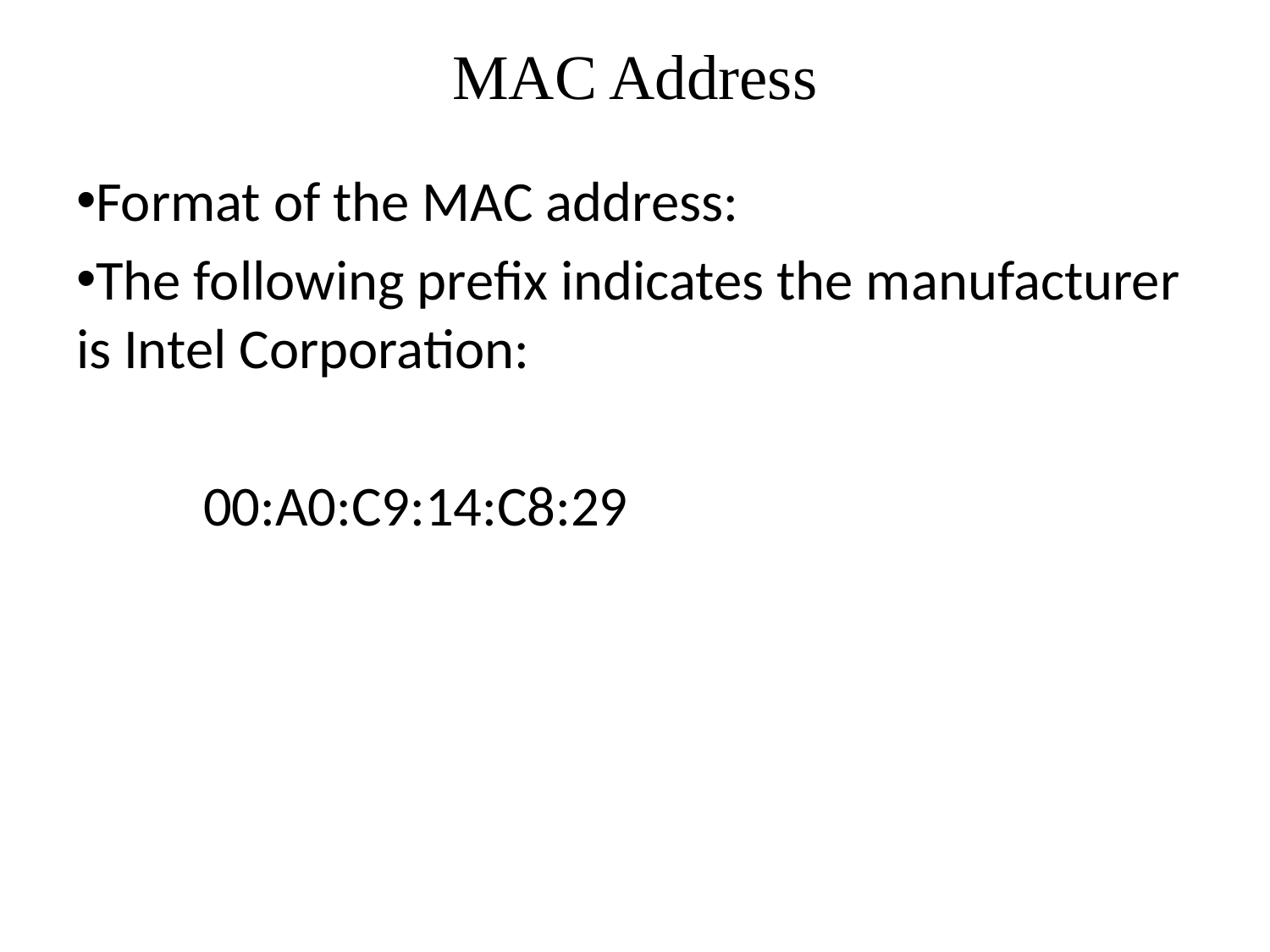

# MAC Address
Format of the MAC address:
The following prefix indicates the manufacturer is Intel Corporation:

	00:A0:C9:14:C8:29